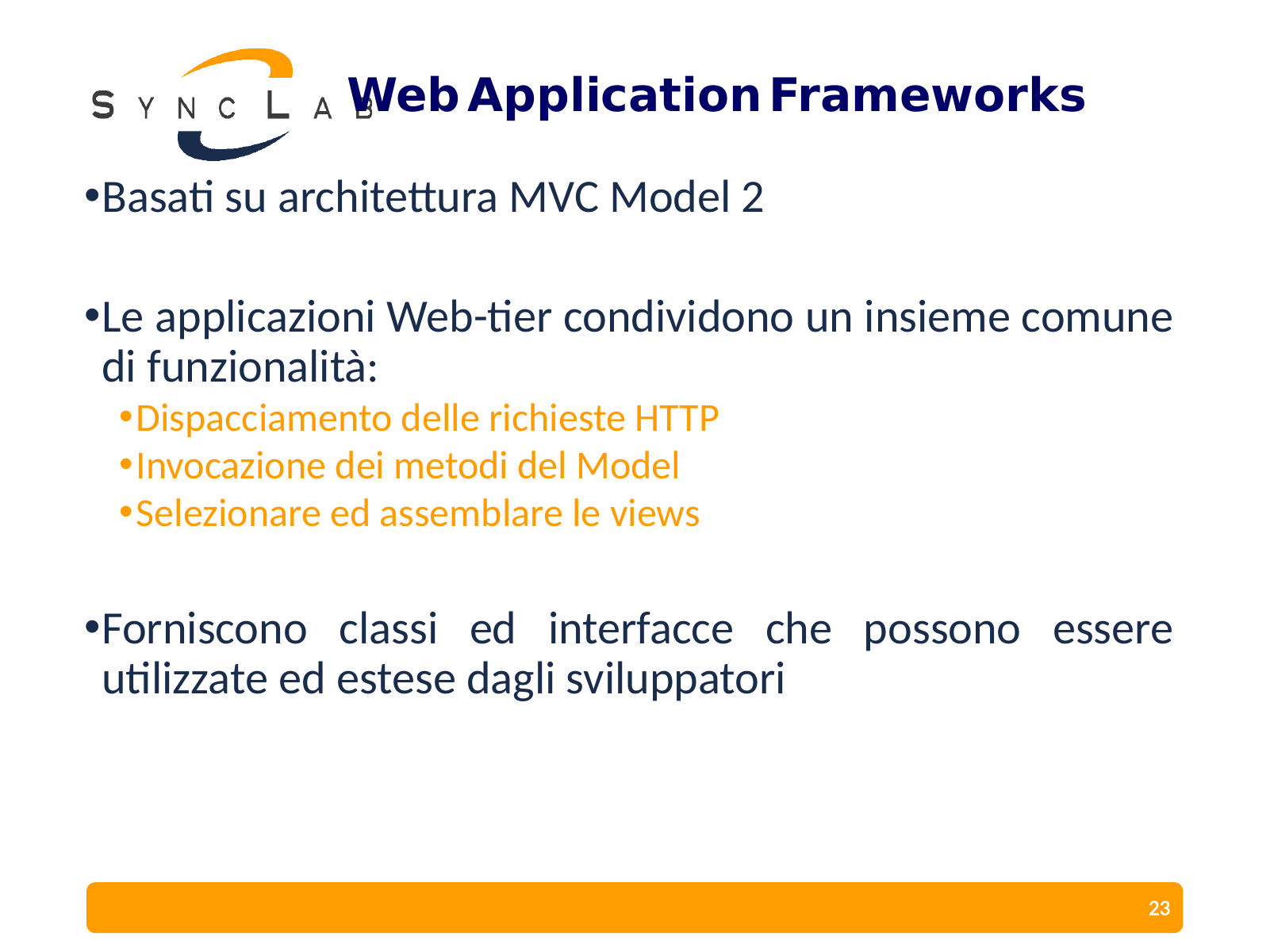

# Web Application Frameworks
Basati su architettura MVC Model 2

Le applicazioni Web-tier condividono un insieme comune di funzionalità:
Dispacciamento delle richieste HTTP
Invocazione dei metodi del Model
Selezionare ed assemblare le views

Forniscono classi ed interfacce che possono essere utilizzate ed estese dagli sviluppatori
23